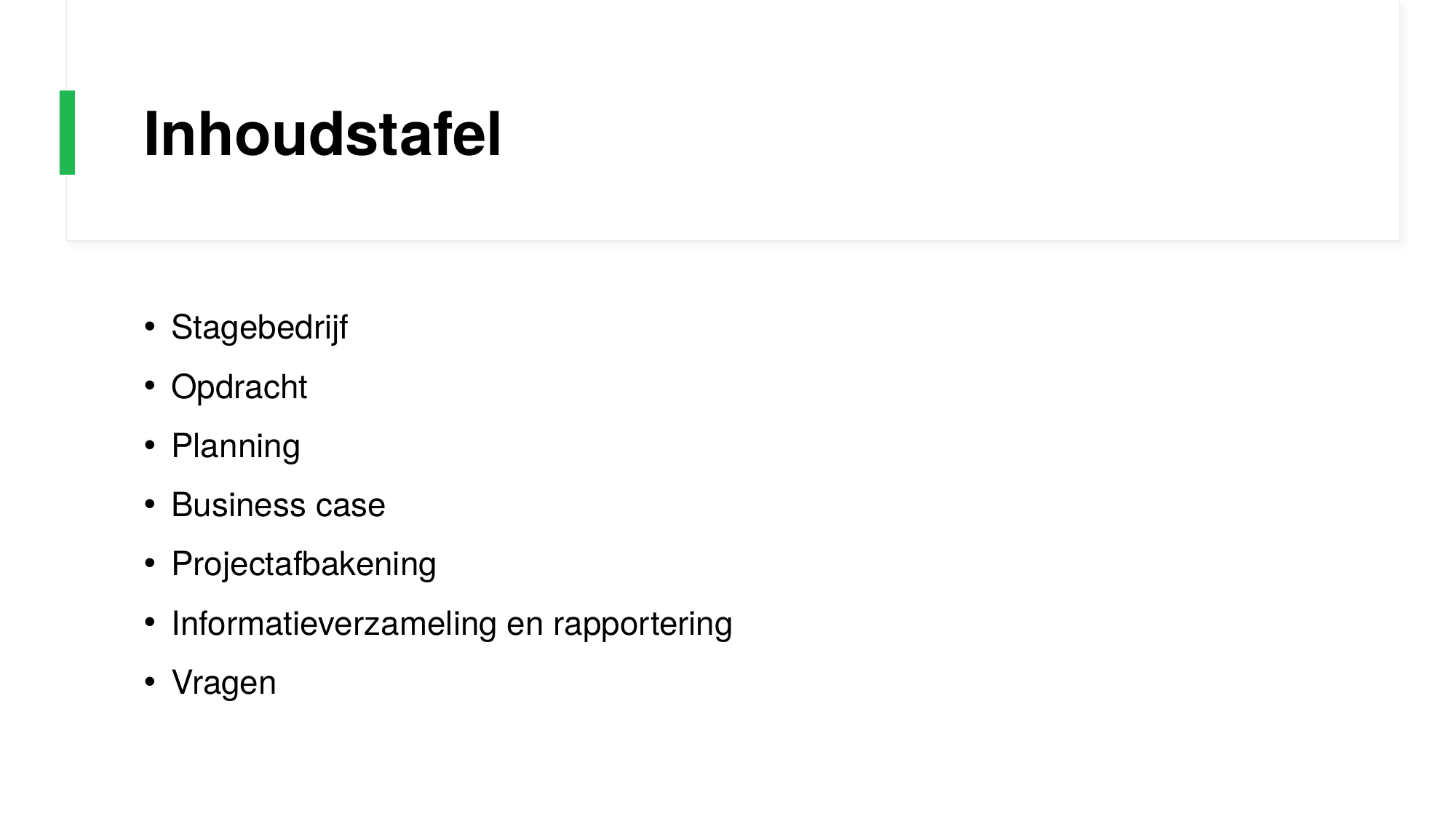

# Inhoudstafel

Stagebedrijf
Opdracht
Planning
Business case
Projectafbakening
Informatieverzameling en rapportering
Vragen